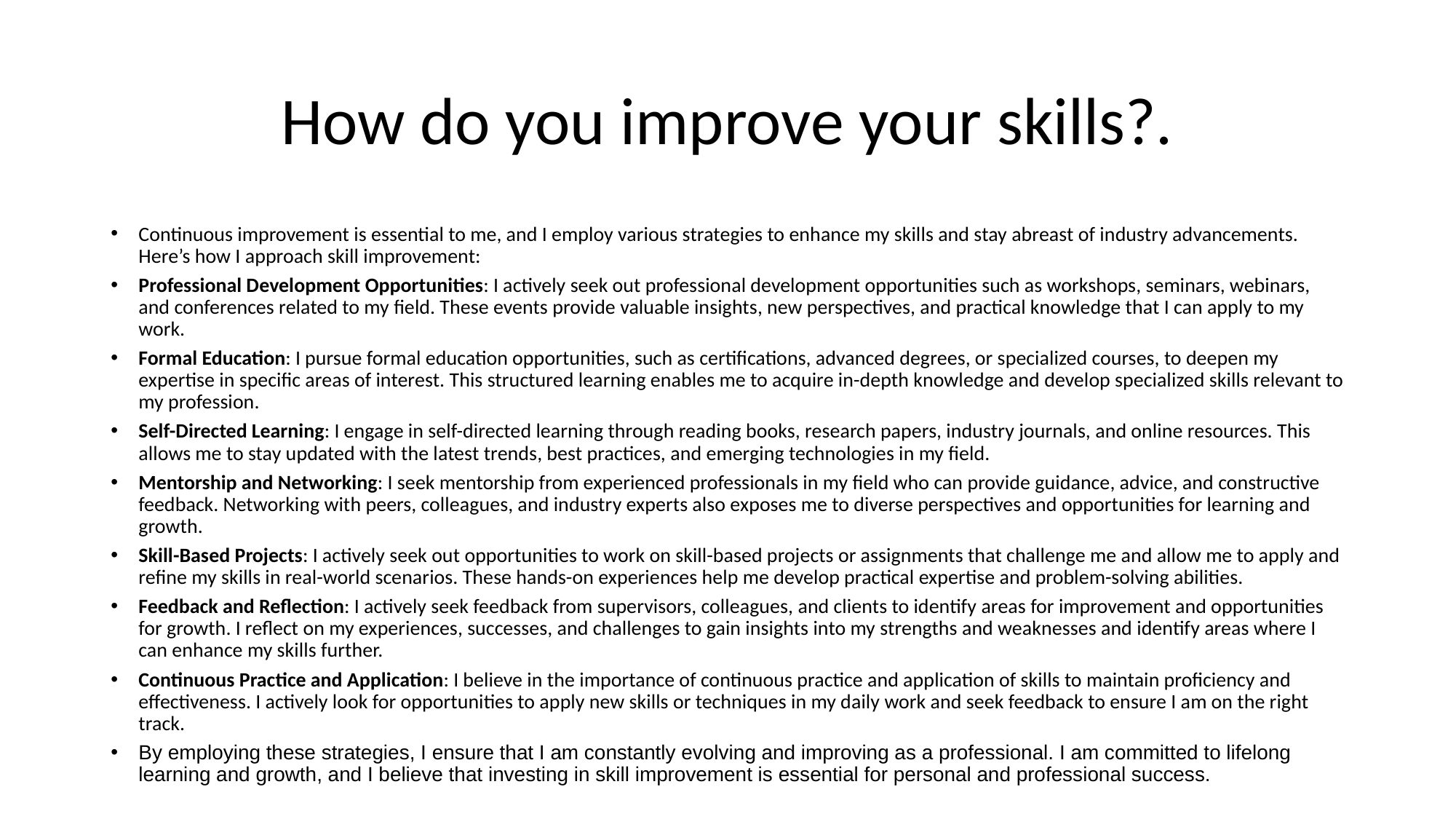

# How do you improve your skills?.
Continuous improvement is essential to me, and I employ various strategies to enhance my skills and stay abreast of industry advancements. Here’s how I approach skill improvement:
Professional Development Opportunities: I actively seek out professional development opportunities such as workshops, seminars, webinars, and conferences related to my field. These events provide valuable insights, new perspectives, and practical knowledge that I can apply to my work.
Formal Education: I pursue formal education opportunities, such as certifications, advanced degrees, or specialized courses, to deepen my expertise in specific areas of interest. This structured learning enables me to acquire in-depth knowledge and develop specialized skills relevant to my profession.
Self-Directed Learning: I engage in self-directed learning through reading books, research papers, industry journals, and online resources. This allows me to stay updated with the latest trends, best practices, and emerging technologies in my field.
Mentorship and Networking: I seek mentorship from experienced professionals in my field who can provide guidance, advice, and constructive feedback. Networking with peers, colleagues, and industry experts also exposes me to diverse perspectives and opportunities for learning and growth.
Skill-Based Projects: I actively seek out opportunities to work on skill-based projects or assignments that challenge me and allow me to apply and refine my skills in real-world scenarios. These hands-on experiences help me develop practical expertise and problem-solving abilities.
Feedback and Reflection: I actively seek feedback from supervisors, colleagues, and clients to identify areas for improvement and opportunities for growth. I reflect on my experiences, successes, and challenges to gain insights into my strengths and weaknesses and identify areas where I can enhance my skills further.
Continuous Practice and Application: I believe in the importance of continuous practice and application of skills to maintain proficiency and effectiveness. I actively look for opportunities to apply new skills or techniques in my daily work and seek feedback to ensure I am on the right track.
By employing these strategies, I ensure that I am constantly evolving and improving as a professional. I am committed to lifelong learning and growth, and I believe that investing in skill improvement is essential for personal and professional success.